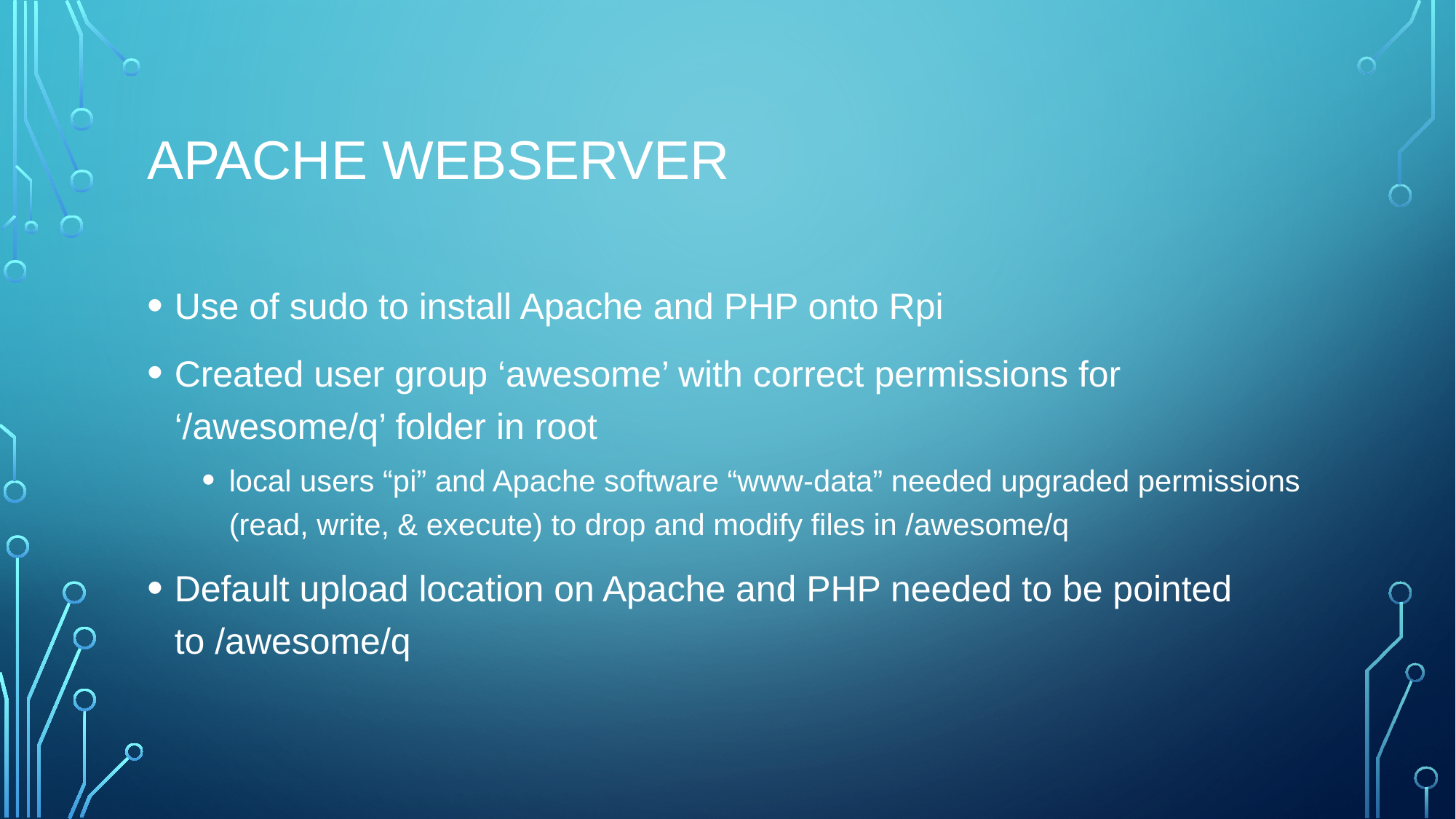

# Apache webserver
Use of sudo to install Apache and PHP onto Rpi
Created user group ‘awesome’ with correct permissions for ‘/awesome/q’ folder in root
local users “pi” and Apache software “www-data” needed upgraded permissions (read, write, & execute) to drop and modify files in /awesome/q
Default upload location on Apache and PHP needed to be pointed to /awesome/q